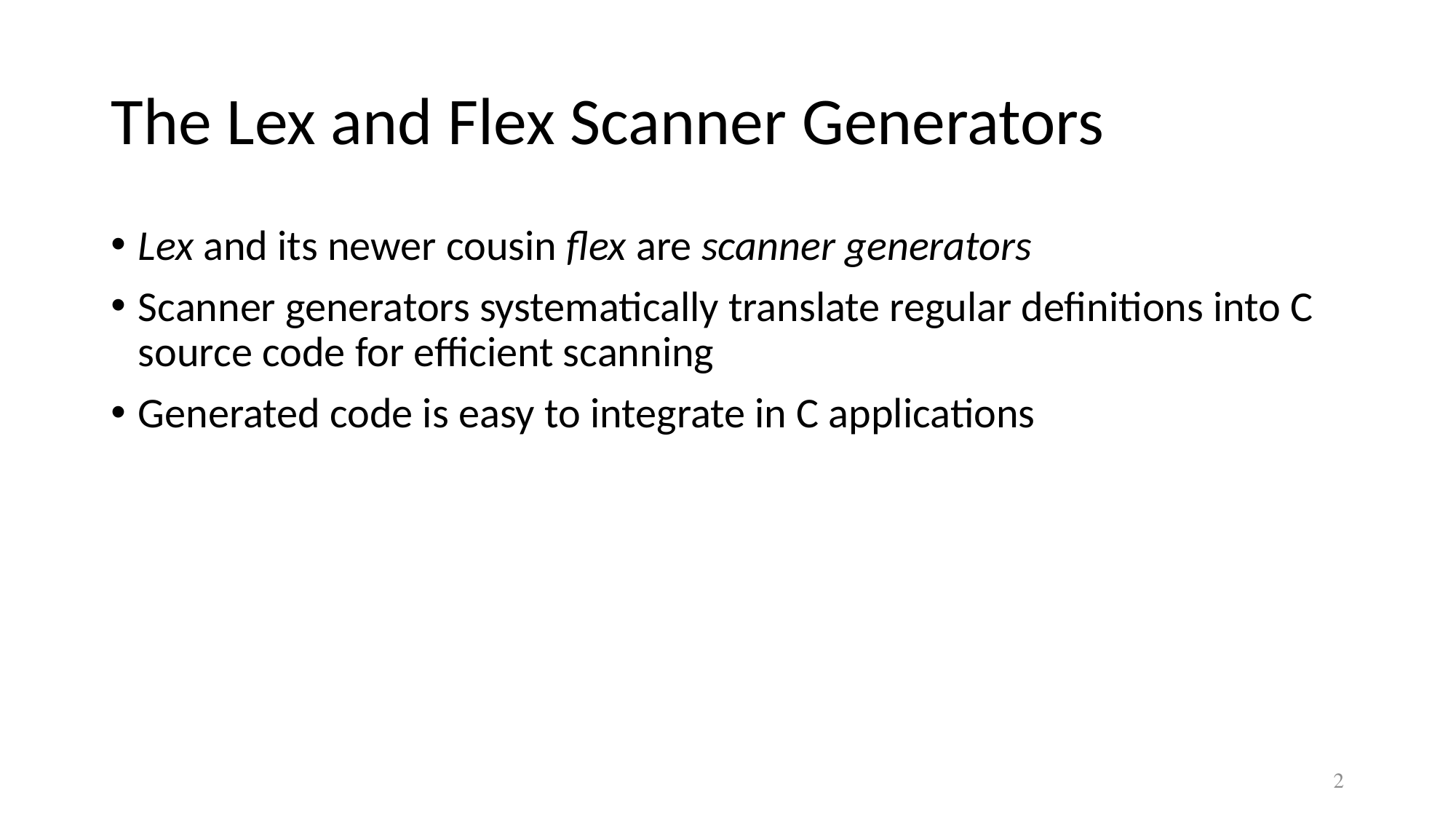

# The Lex and Flex Scanner Generators
Lex and its newer cousin flex are scanner generators
Scanner generators systematically translate regular definitions into C source code for efficient scanning
Generated code is easy to integrate in C applications
2